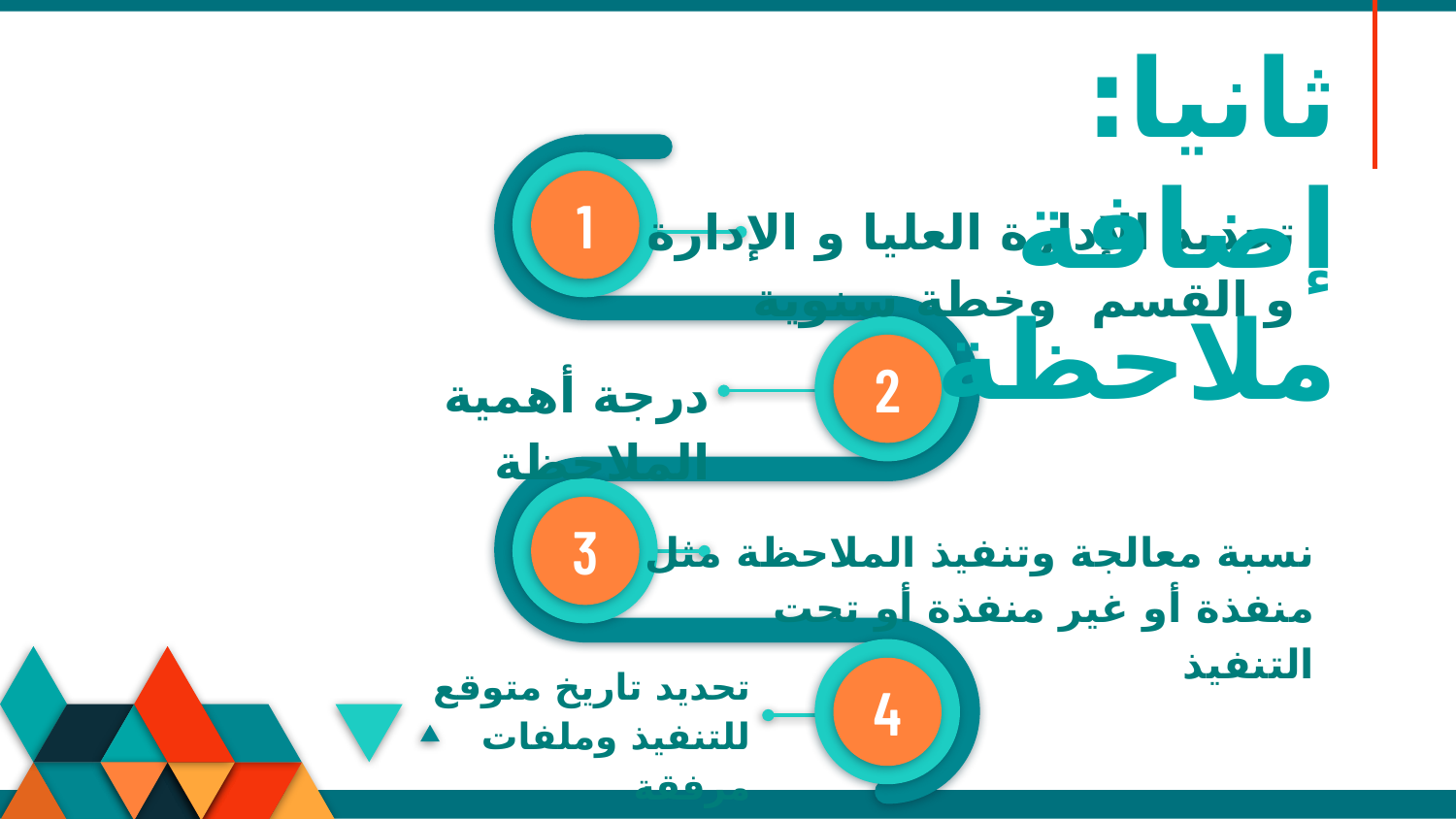

ثانيا: إضافة ملاحظة

تحديد الإدارة العليا و الإدارة و القسم  وخطة سنوية
# 1
درجة أهمية الملاحظة
2
نسبة معالجة وتنفيذ الملاحظة مثل منفذة أو غير منفذة أو تحت التنفيذ
3
تحديد تاريخ متوقع  للتنفيذ وملفات مرفقة
4